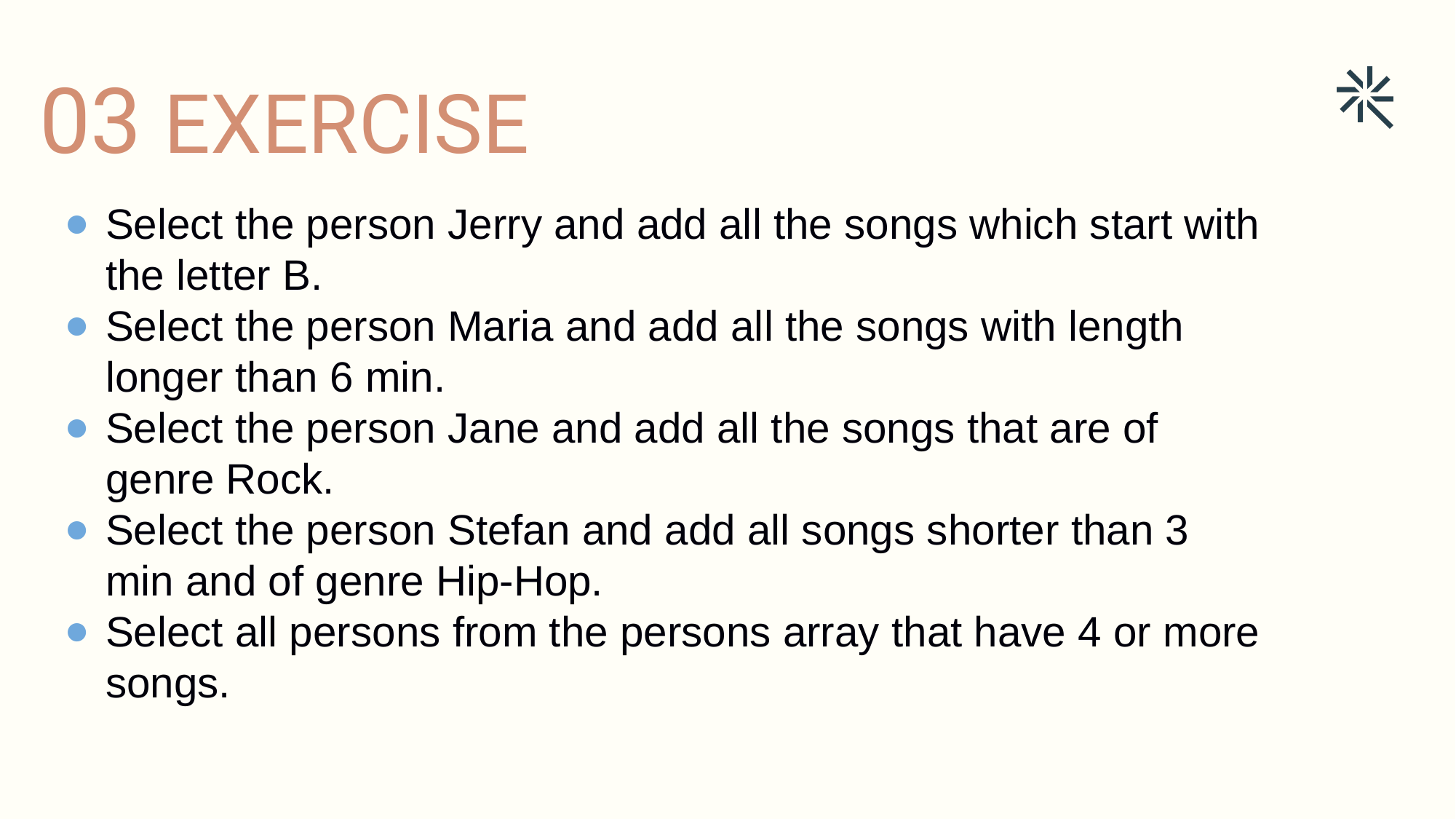

03 EXERCISE
Select the person Jerry and add all the songs which start with the letter B.
Select the person Maria and add all the songs with length longer than 6 min.
Select the person Jane and add all the songs that are of genre Rock.
Select the person Stefan and add all songs shorter than 3 min and of genre Hip-Hop.
Select all persons from the persons array that have 4 or more songs.